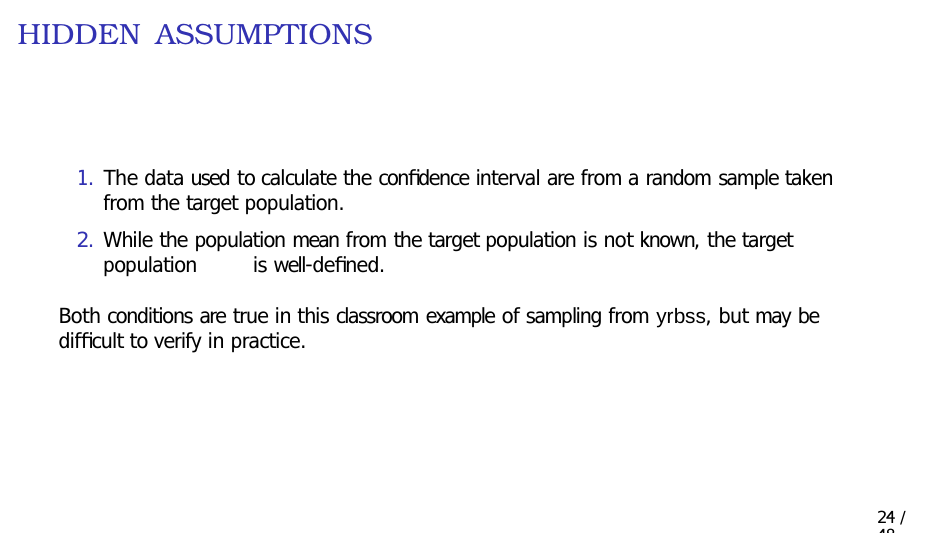

# Hidden assumptions
The data used to calculate the confidence interval are from a random sample taken from 	the target population.
While the population mean from the target population is not known, the target population 	is well-defined.

Both conditions are true in this classroom example of sampling from yrbss, but may be difficult to verify in practice.
24 / 48